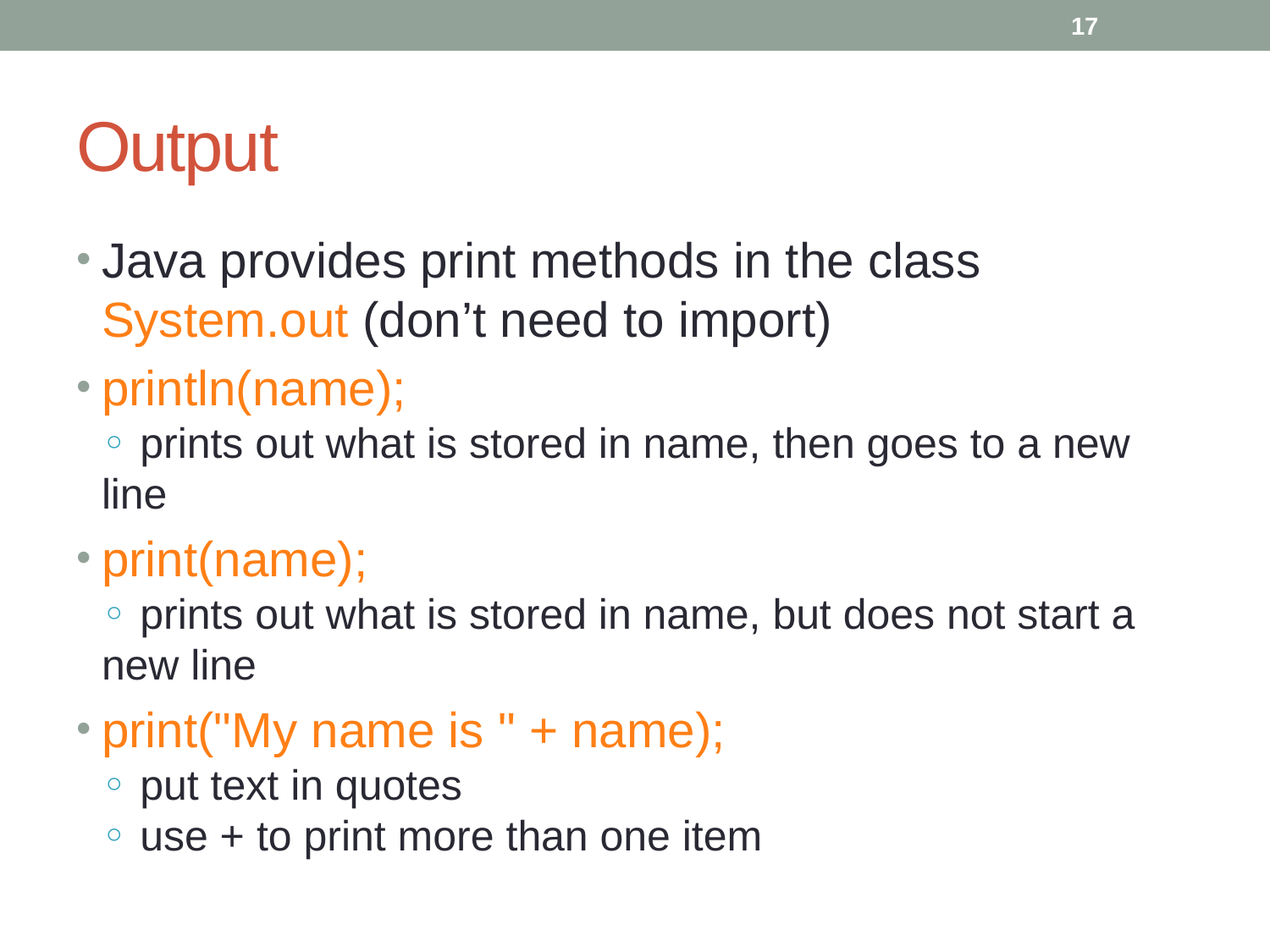

17
# Output
Java provides print methods in the class System.out (don’t need to import)
println(name);
◦ prints out what is stored in name, then goes to a new line
print(name);
◦ prints out what is stored in name, but does not start a new line
print("My name is " + name);
◦ put text in quotes
◦ use + to print more than one item